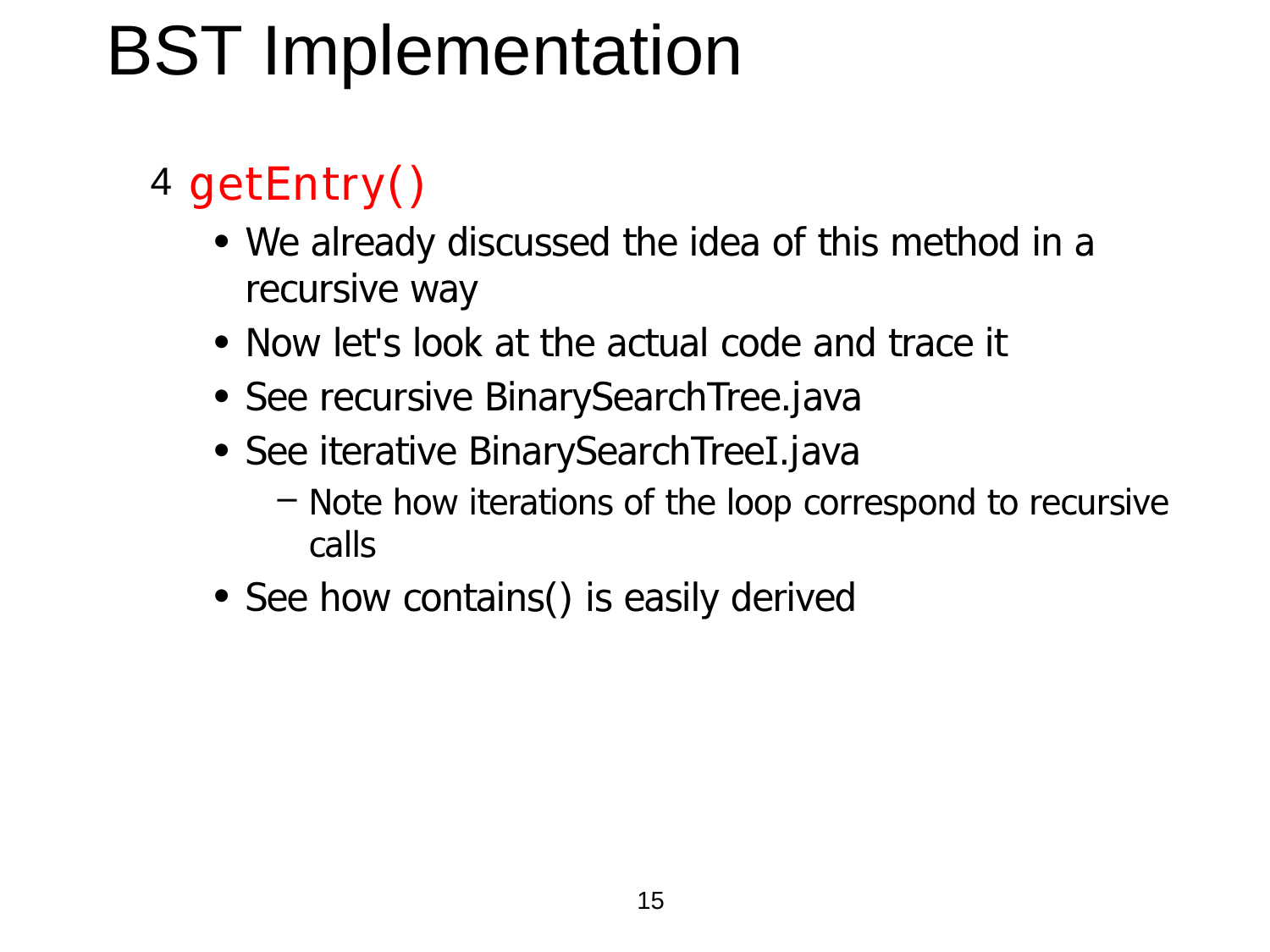

# BST Implementation
getEntry()
We already discussed the idea of this method in a recursive way
Now let's look at the actual code and trace it
See recursive BinarySearchTree.java
See iterative BinarySearchTreeI.java
Note how iterations of the loop correspond to recursive calls
See how contains() is easily derived
15